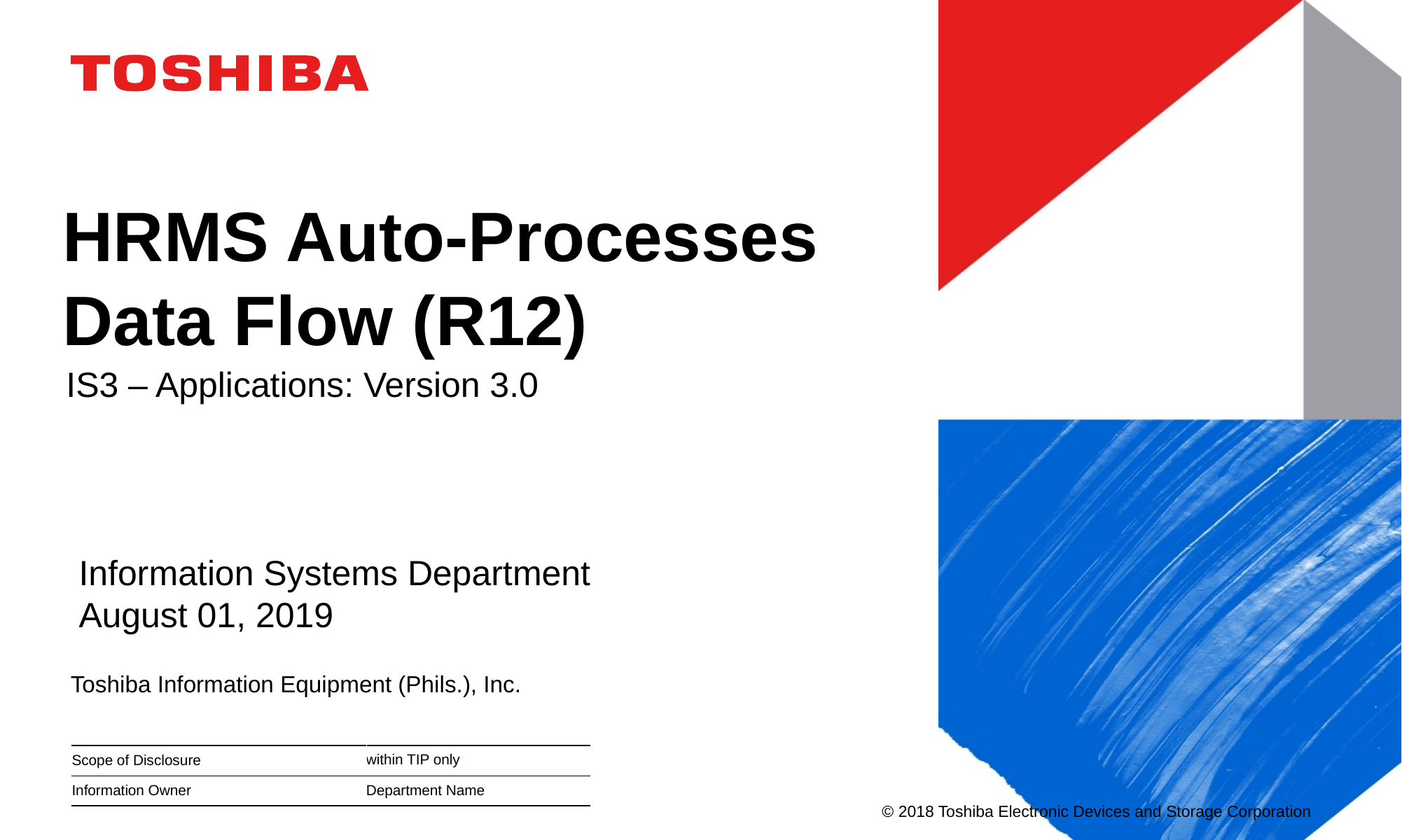

# HRMS Auto-Processes Data Flow (R12)
IS3 – Applications: Version 3.0
Information Systems Department
August 01, 2019
Toshiba Information Equipment (Phils.), Inc.
| Scope of Disclosure | within TIP only |
| --- | --- |
| Information Owner | Department Name |